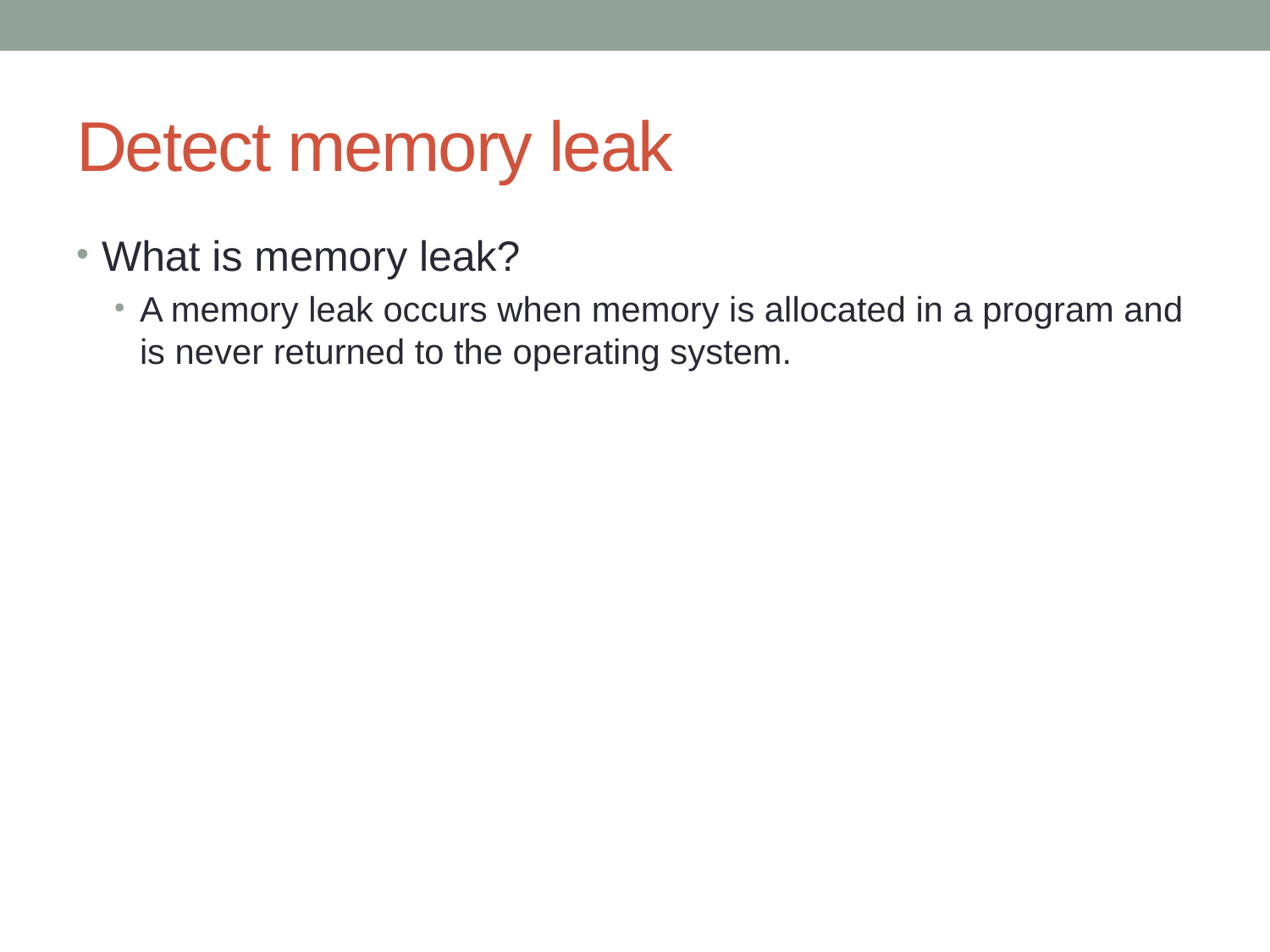

# Detect memory leak
What is memory leak?
A memory leak occurs when memory is allocated in a program and is never returned to the operating system.